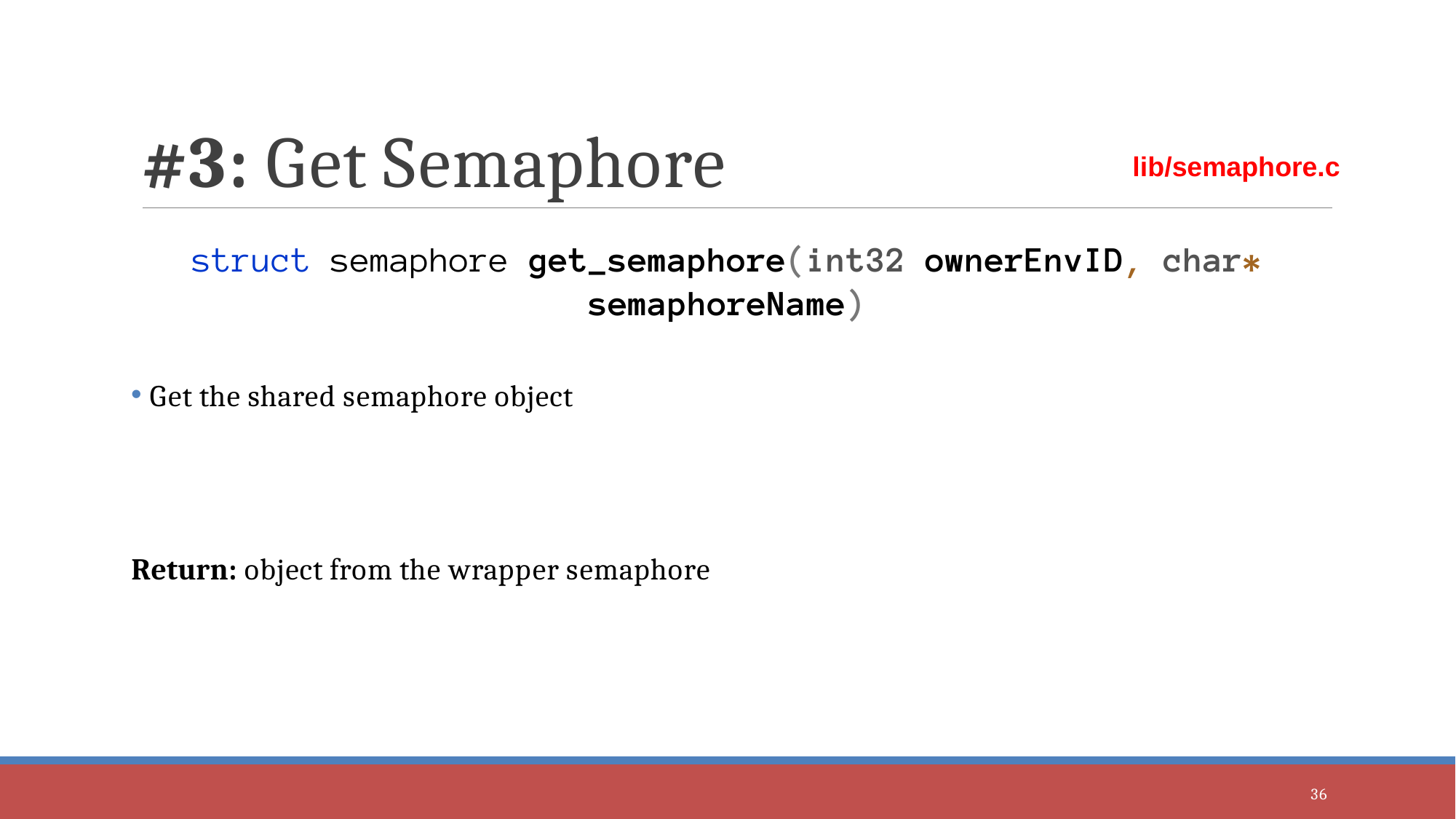

# #3: Get Semaphore
lib/semaphore.c
struct semaphore get_semaphore(int32 ownerEnvID, char* semaphoreName)
 Get the shared semaphore object

Return: object from the wrapper semaphore
36